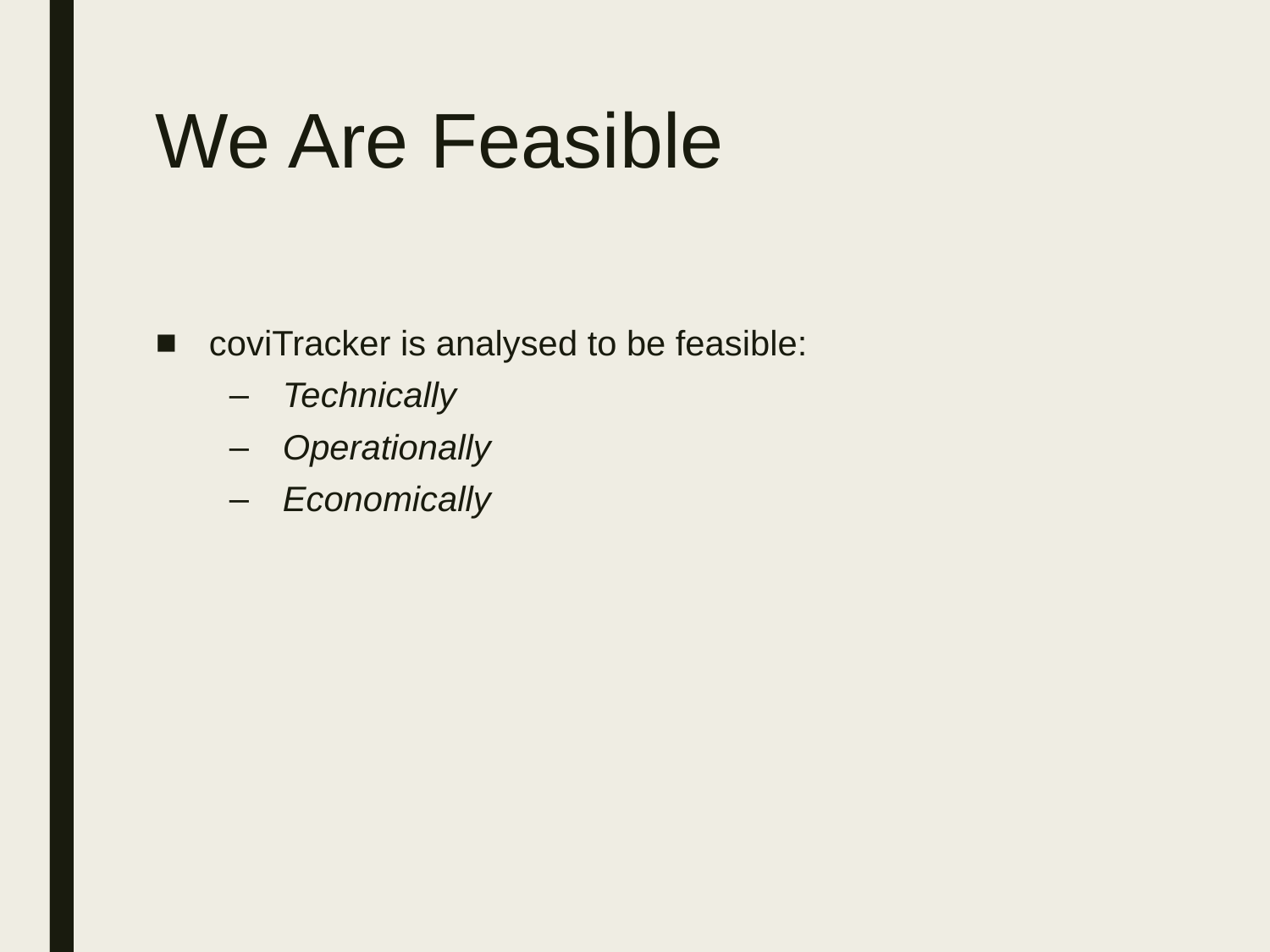

# We Are Feasible
coviTracker is analysed to be feasible:
Technically
Operationally
Economically